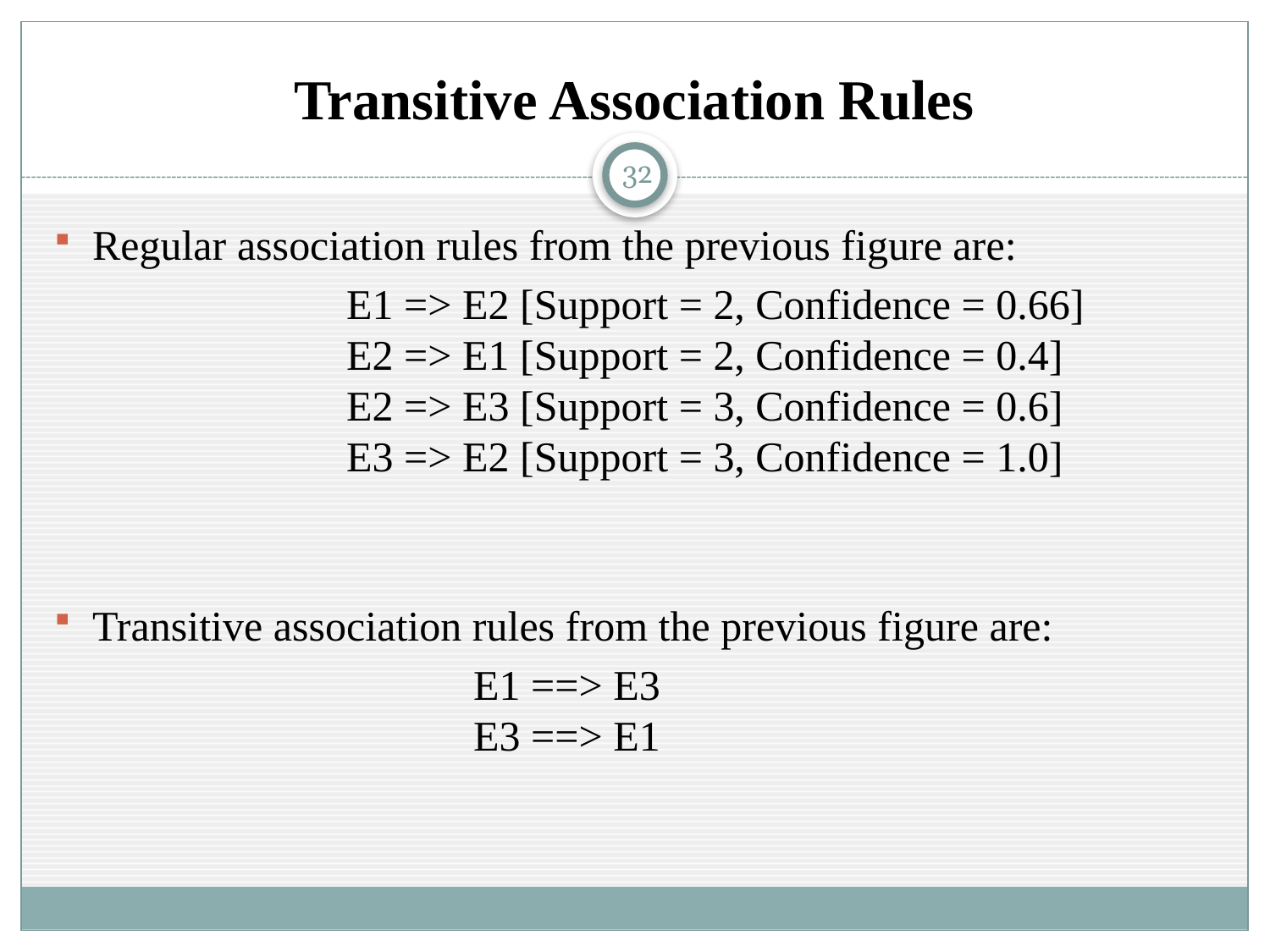

# Transitive Association Rules
32
Regular association rules from the previous figure are:
			E1 => E2 [Support = 2, Confidence = 0.66]
		E2 => E1 [Support = 2, Confidence = 0.4]
		E2 => E3 [Support = 3, Confidence = 0.6]
		E3 => E2 [Support = 3, Confidence = 1.0]

Transitive association rules from the previous figure are:
				E1 ==> E3
			E3 ==> E1